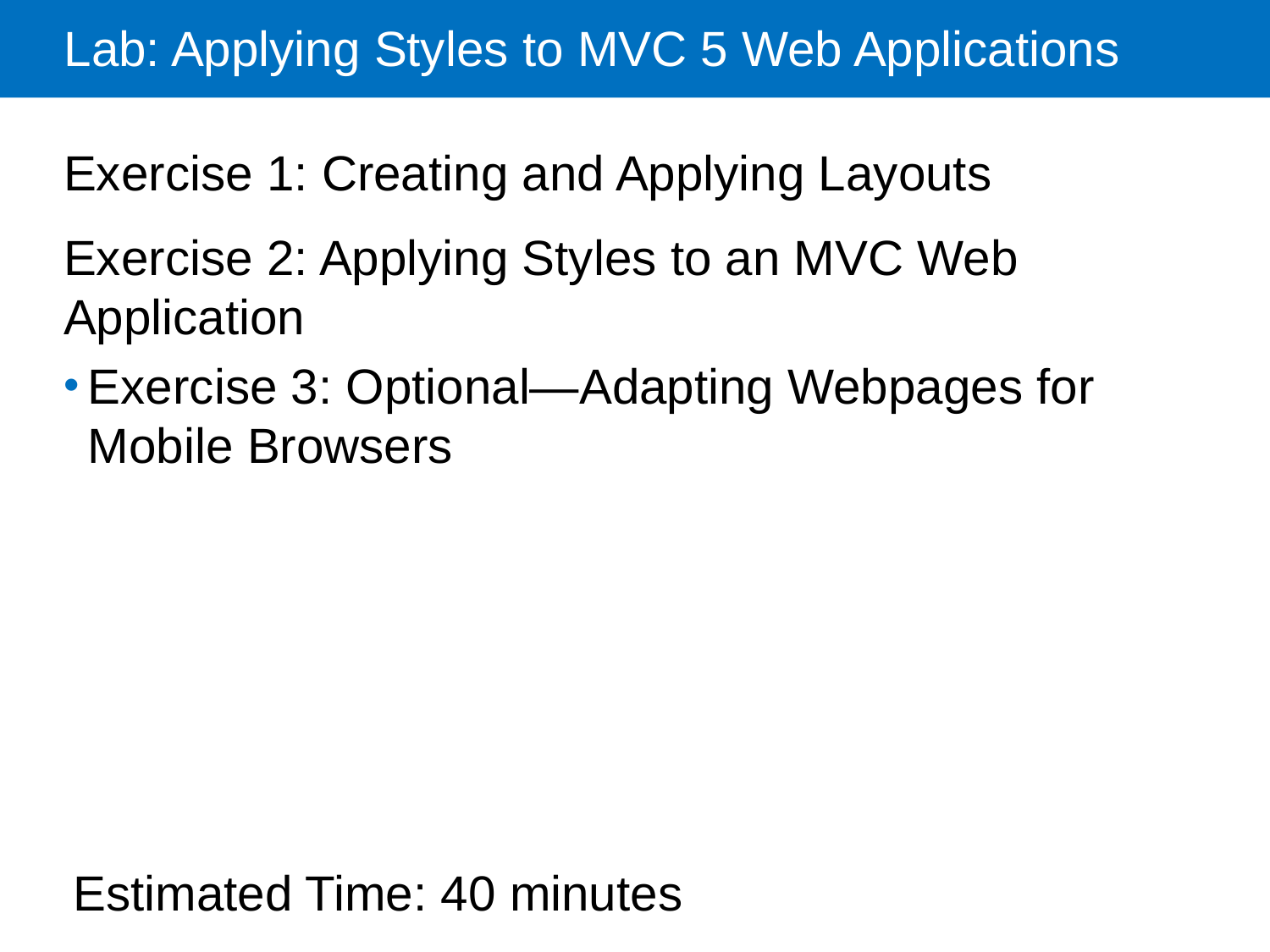

# Lab: Applying Styles to MVC 5 Web Applications
Exercise 1: Creating and Applying Layouts
Exercise 2: Applying Styles to an MVC Web Application
Exercise 3: Optional—Adapting Webpages for Mobile Browsers
Estimated Time: 40 minutes